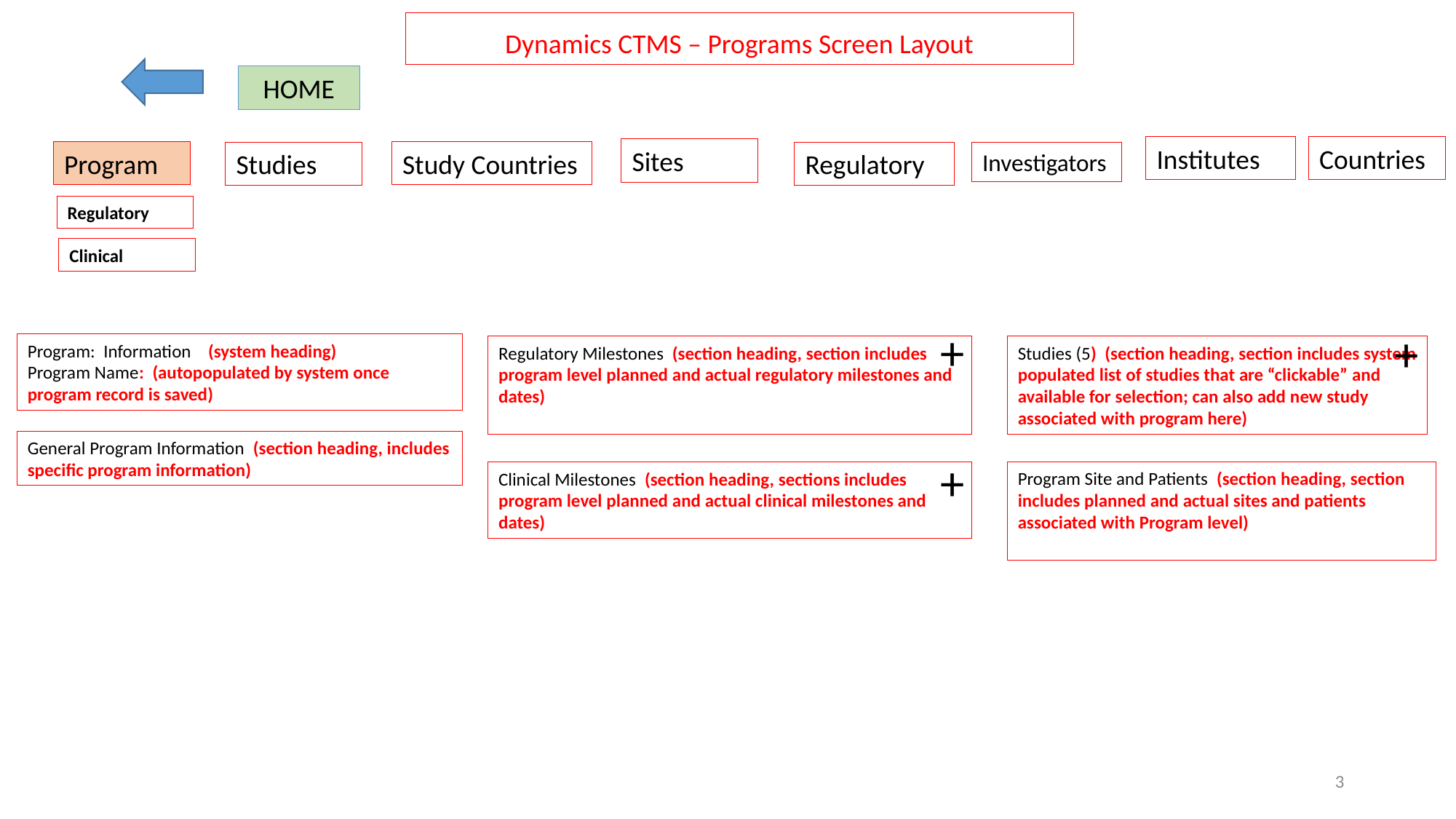

# Dynamics CTMS – Programs Screen Layout

HOME
Institutes
Countries
Sites
Program
Study Countries
Studies
Regulatory
Investigators
Regulatory
Clinical
+
+
Program:  Information    (system heading)
Program Name:  (autopopulated by system once program record is saved)
Regulatory Milestones  (section heading, section includes program level planned and actual regulatory milestones and dates)

Studies (5)  (section heading, section includes system populated list of studies that are “clickable” and available for selection; can also add new study associated with program here)
General Program Information  (section heading, includes specific program information)
+
Clinical Milestones  (section heading, sections includes program level planned and actual clinical milestones and dates)
Program Site and Patients  (section heading, section includes planned and actual sites and patients associated with Program level)

3